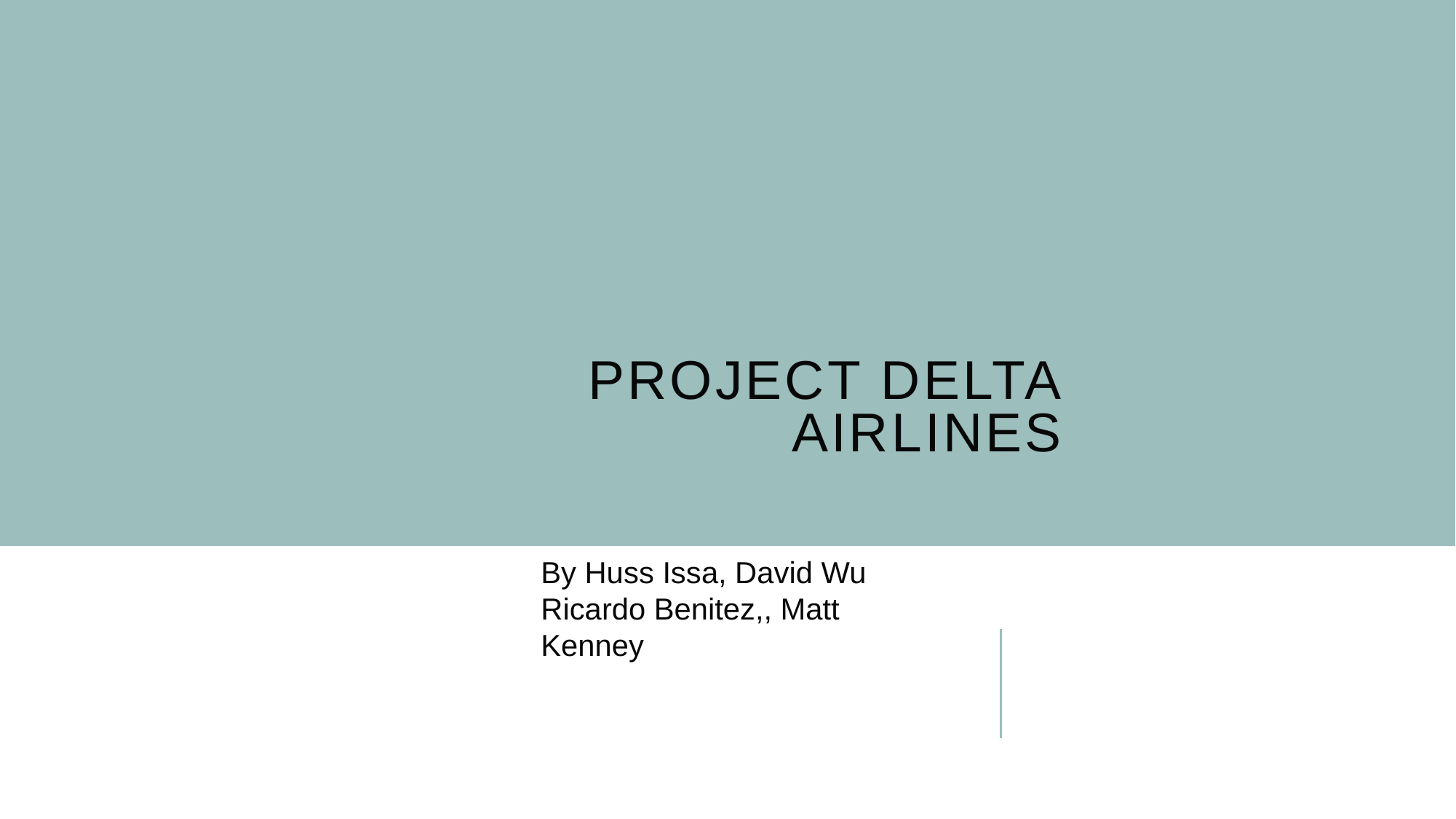

# Project Delta Airlines
By Huss Issa, David Wu Ricardo Benitez,, Matt Kenney